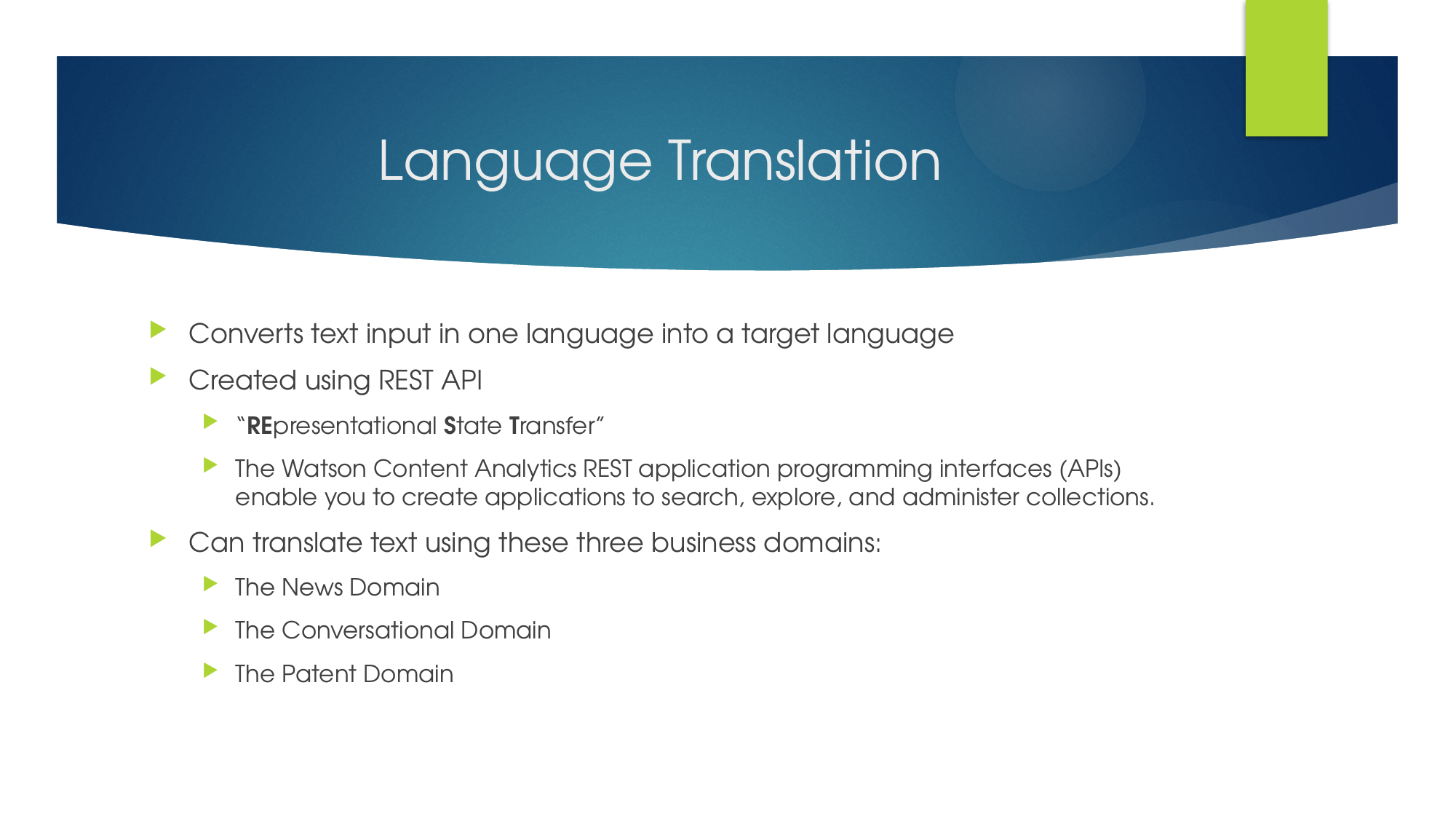

# Language Translation
Converts text input in one language into a target language
Created using REST API
“REpresentational State Transfer”
The Watson Content Analytics REST application programming interfaces (APIs) enable you to create applications to search, explore, and administer collections.
Can translate text using these three business domains:
The News Domain
The Conversational Domain
The Patent Domain